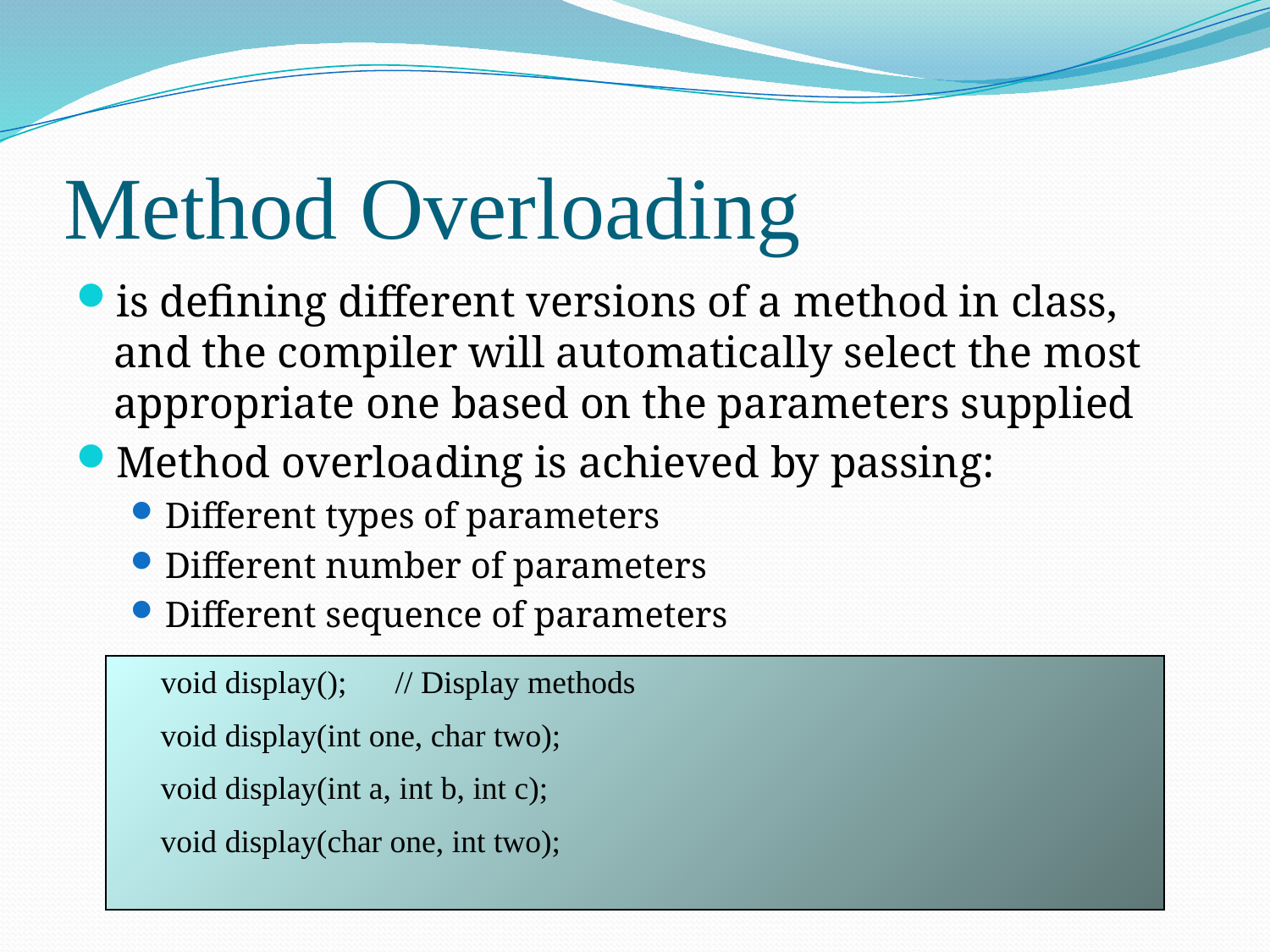

# Method Overloading
is defining different versions of a method in class, and the compiler will automatically select the most appropriate one based on the parameters supplied
Method overloading is achieved by passing:
Different types of parameters
Different number of parameters
Different sequence of parameters

void display();      // Display methods
void display(int one, char two);
void display(int a, int b, int c);
void display(char one, int two);